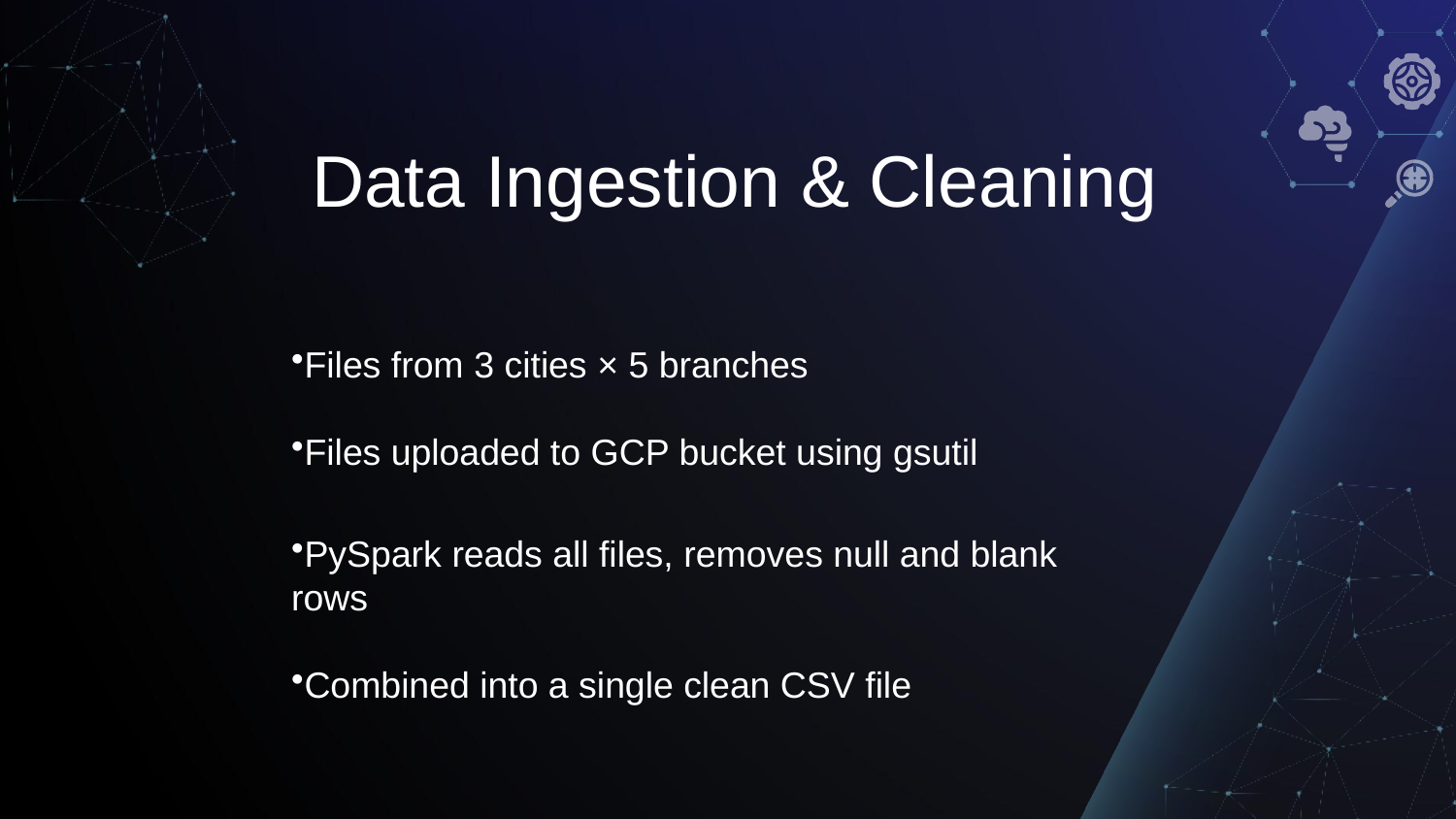

# Data Ingestion & Cleaning
Files from 3 cities × 5 branches

Files uploaded to GCP bucket using gsutil

PySpark reads all files, removes null and blank rows

Combined into a single clean CSV file